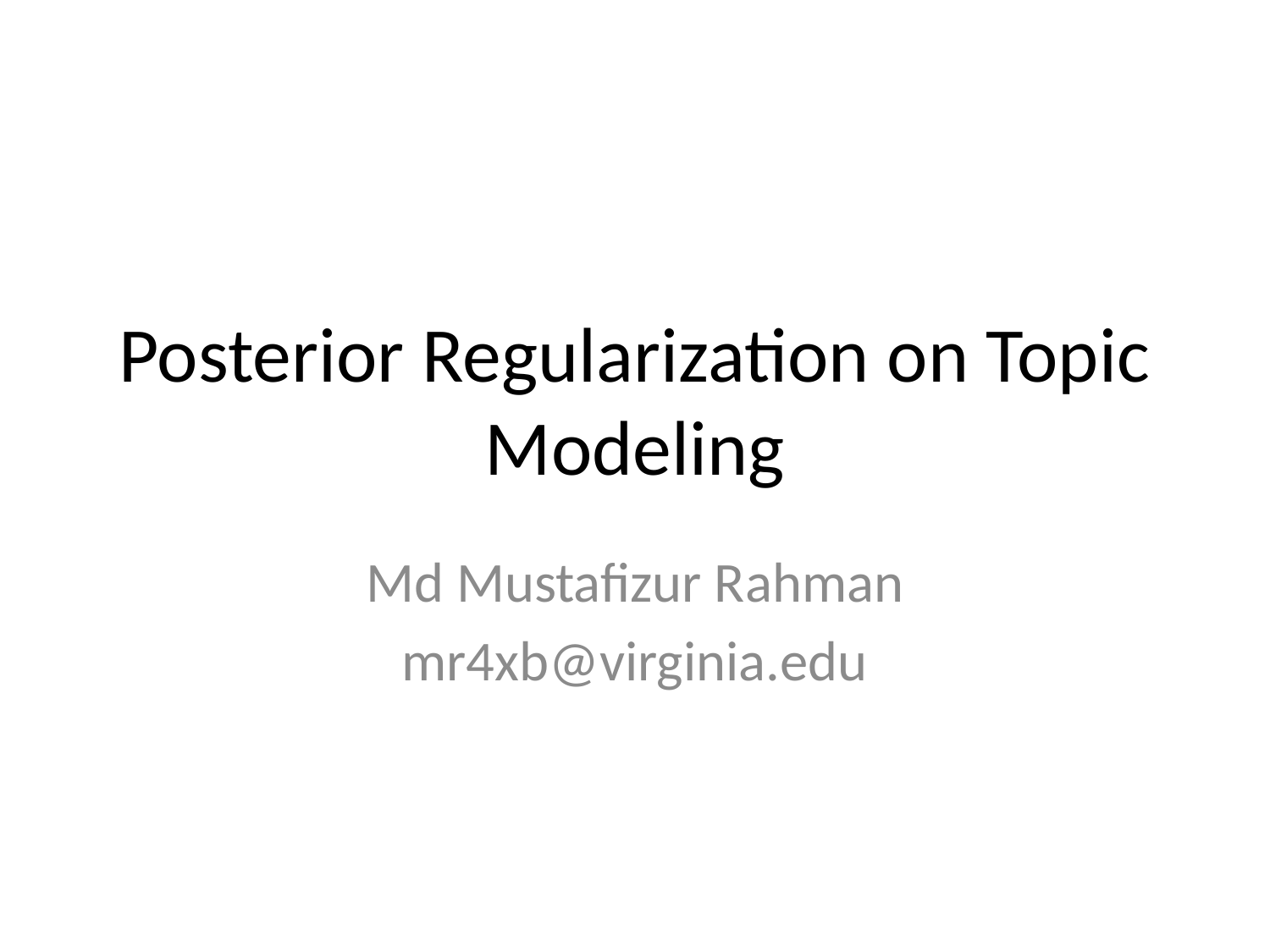

# Posterior Regularization on Topic Modeling
Md Mustafizur Rahman
mr4xb@virginia.edu